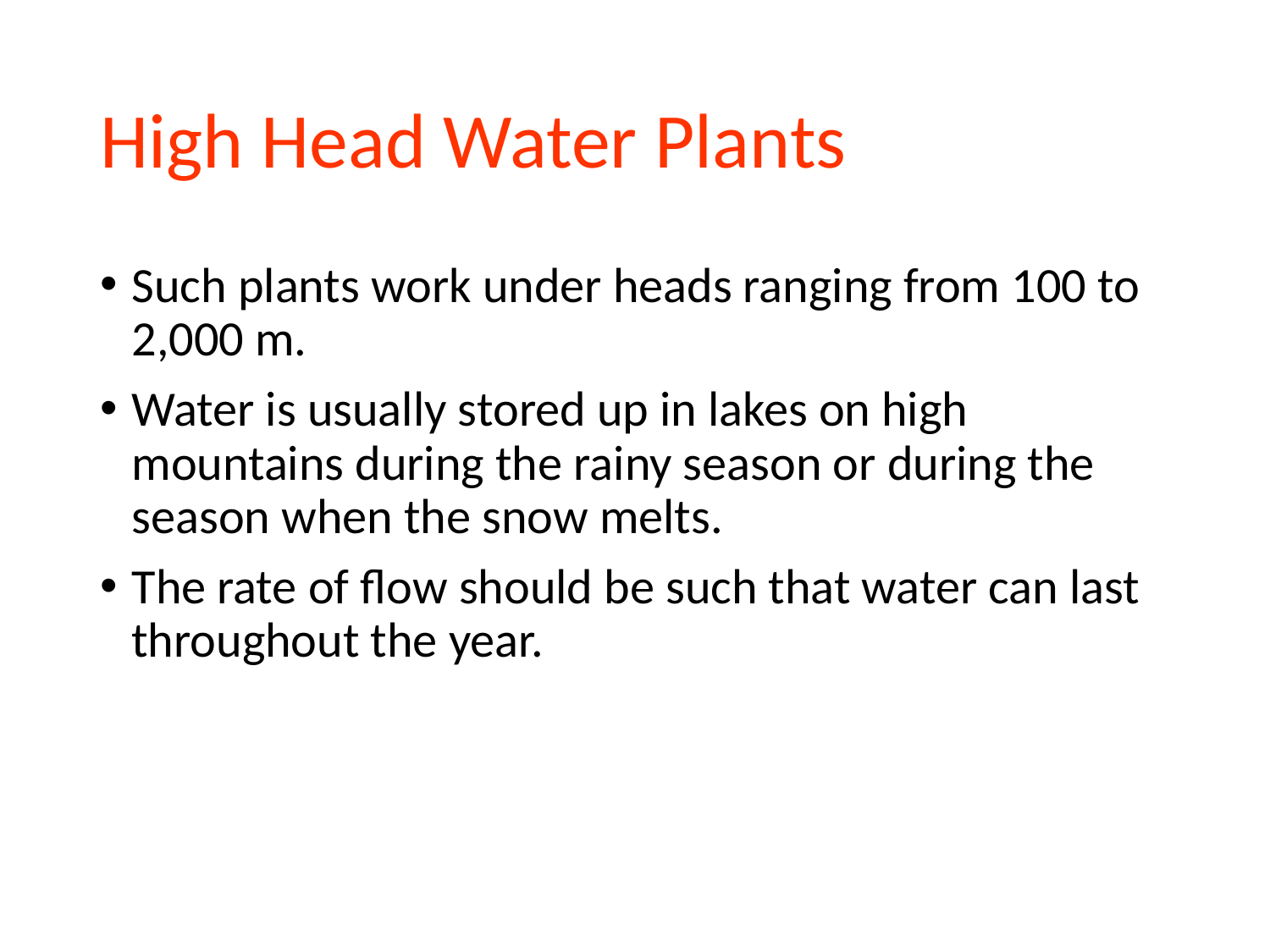

# High Head Water Plants
Such plants work under heads ranging from 100 to 2,000 m.
Water is usually stored up in lakes on high mountains during the rainy season or during the season when the snow melts.
The rate of flow should be such that water can last through­out the year.